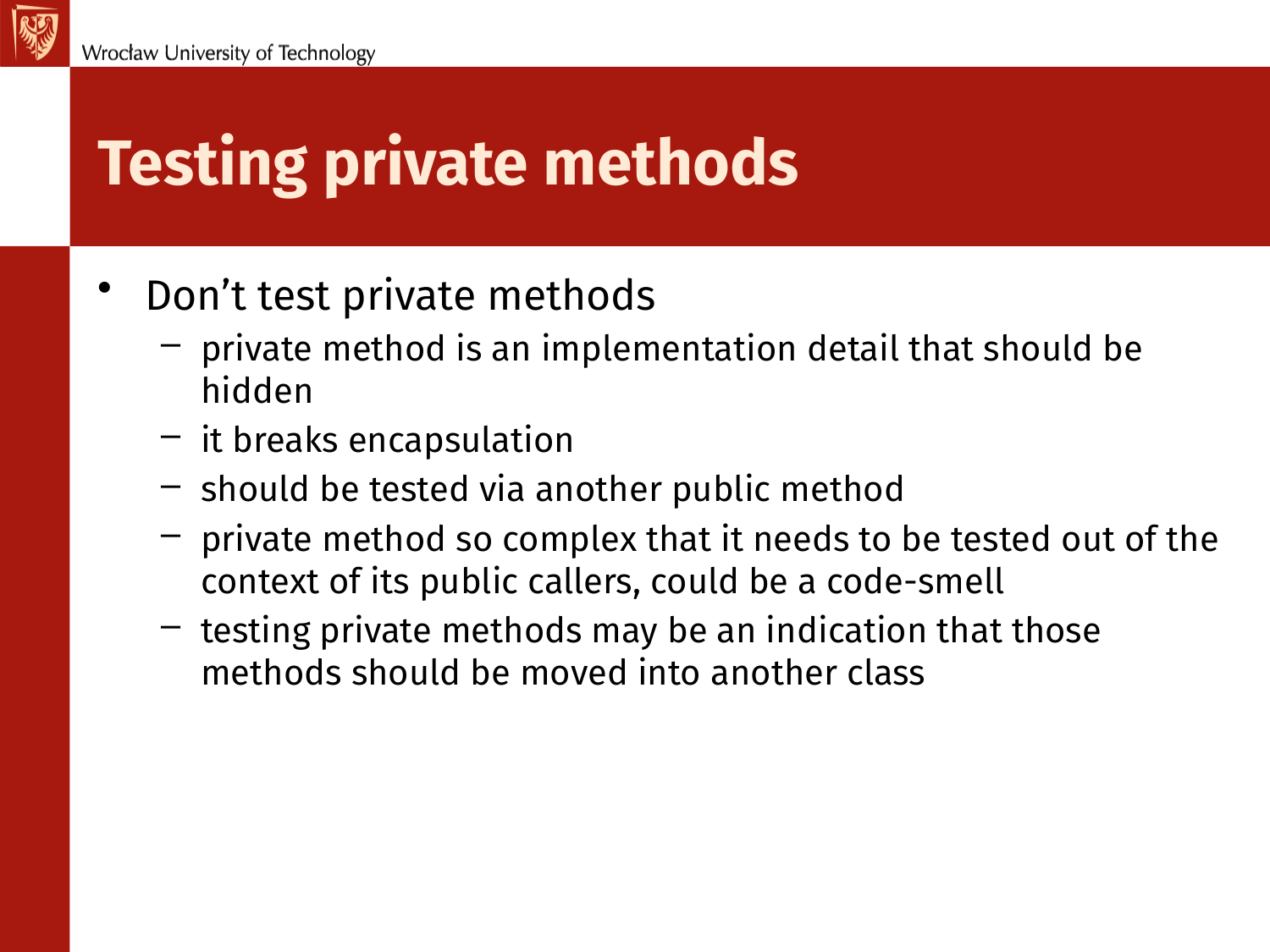

# Testing private methods
Don’t test private methods
private method is an implementation detail that should be hidden
it breaks encapsulation
should be tested via another public method
private method so complex that it needs to be tested out of the context of its public callers, could be a code-smell
testing private methods may be an indication that those methods should be moved into another class